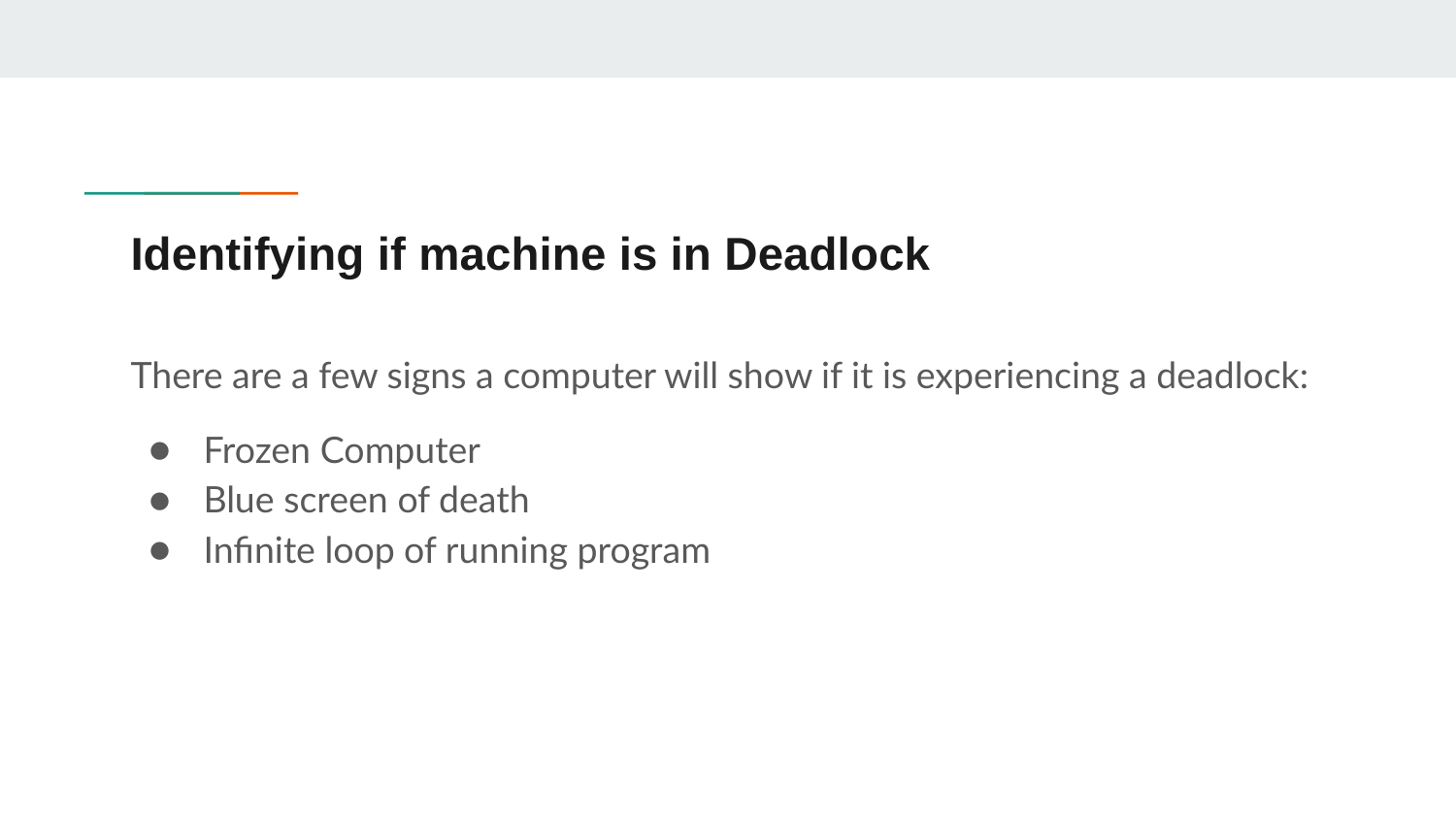

# Identifying if machine is in Deadlock
There are a few signs a computer will show if it is experiencing a deadlock:
Frozen Computer
Blue screen of death
Infinite loop of running program